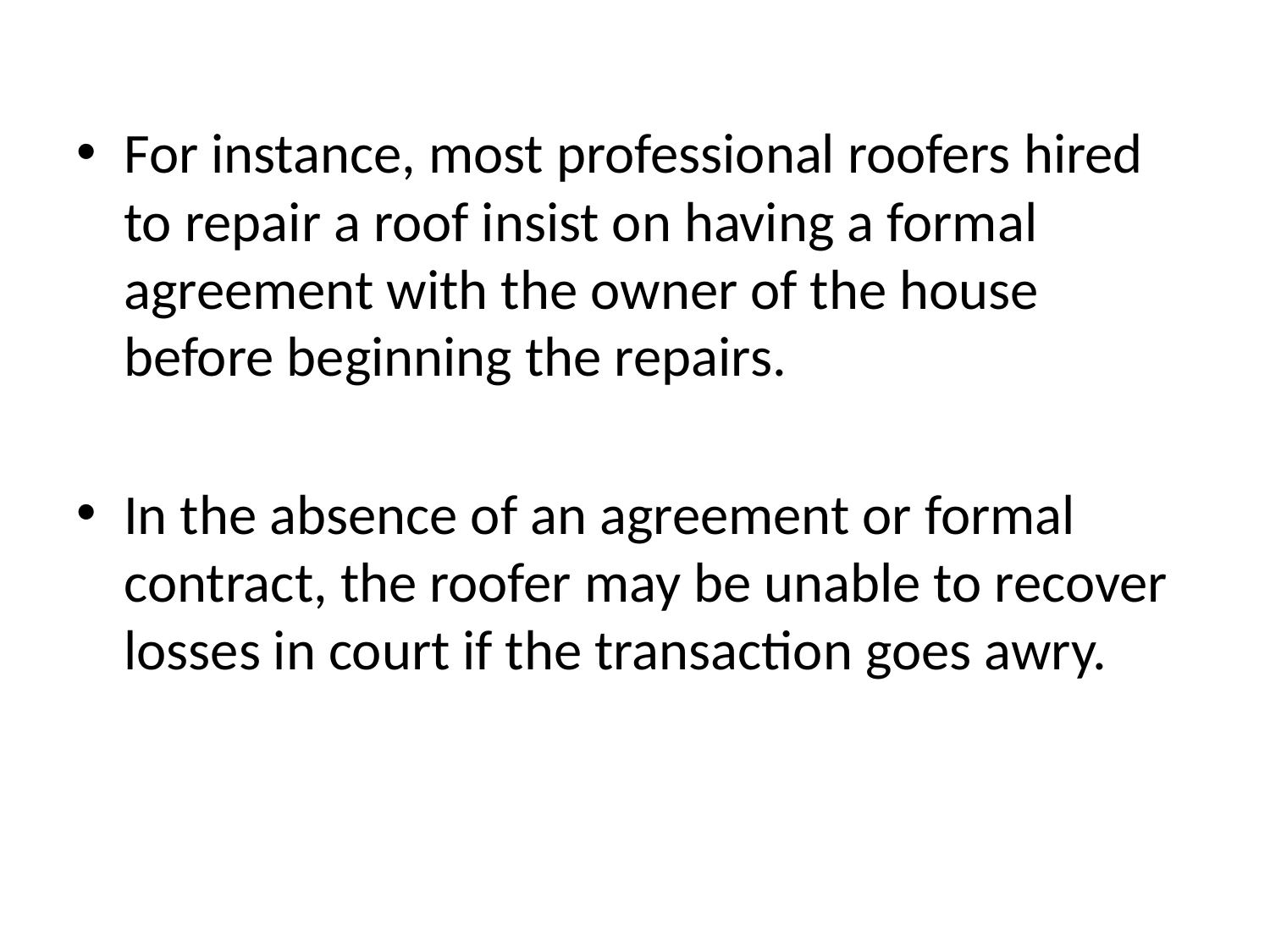

For instance, most professional roofers hired to repair a roof insist on having a formal agreement with the owner of the house before beginning the repairs.

In the absence of an agreement or formal contract, the roofer may be unable to recover losses in court if the transaction goes awry.